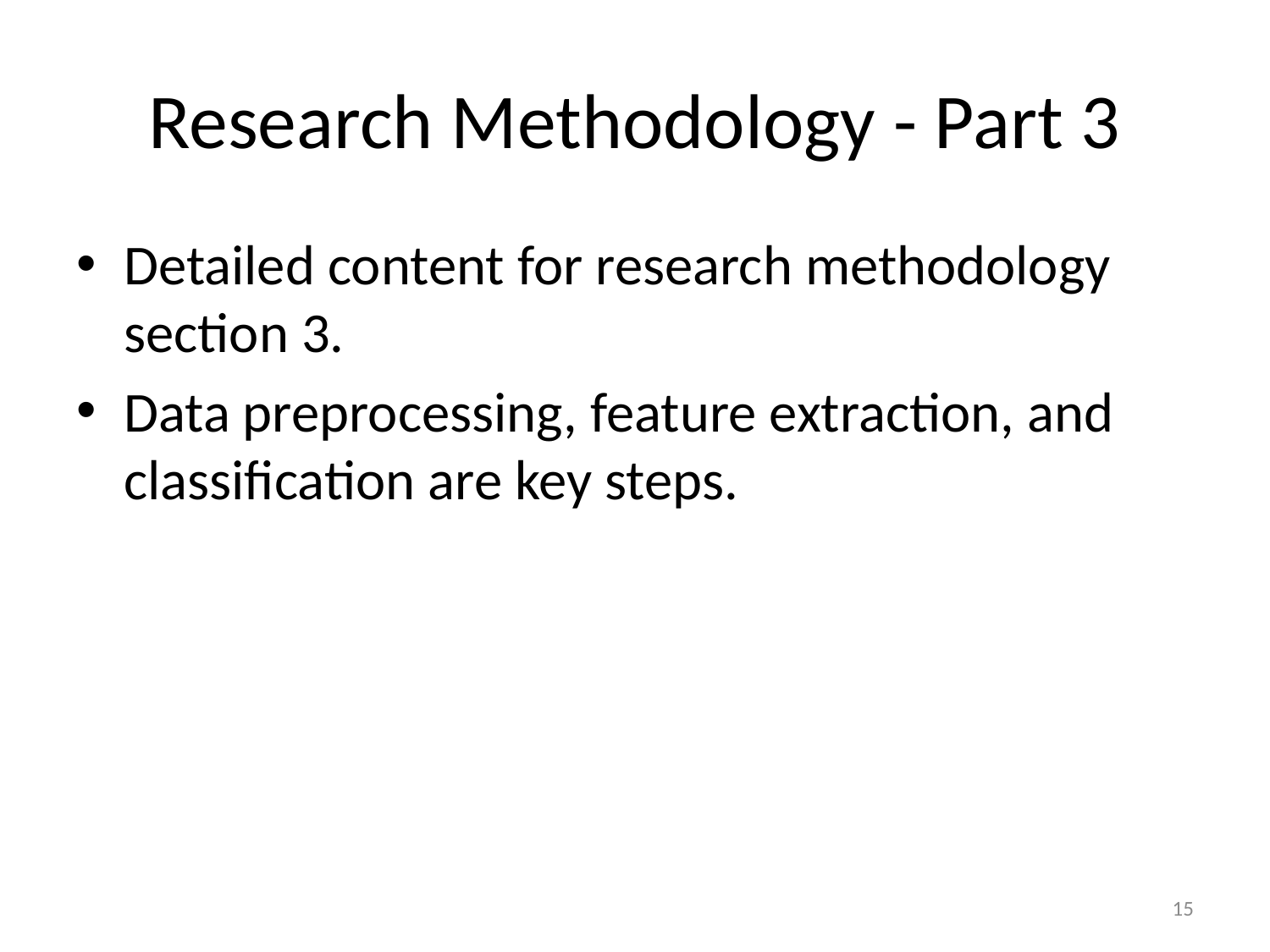

# Research Methodology - Part 3
Detailed content for research methodology section 3.
Data preprocessing, feature extraction, and classification are key steps.

15